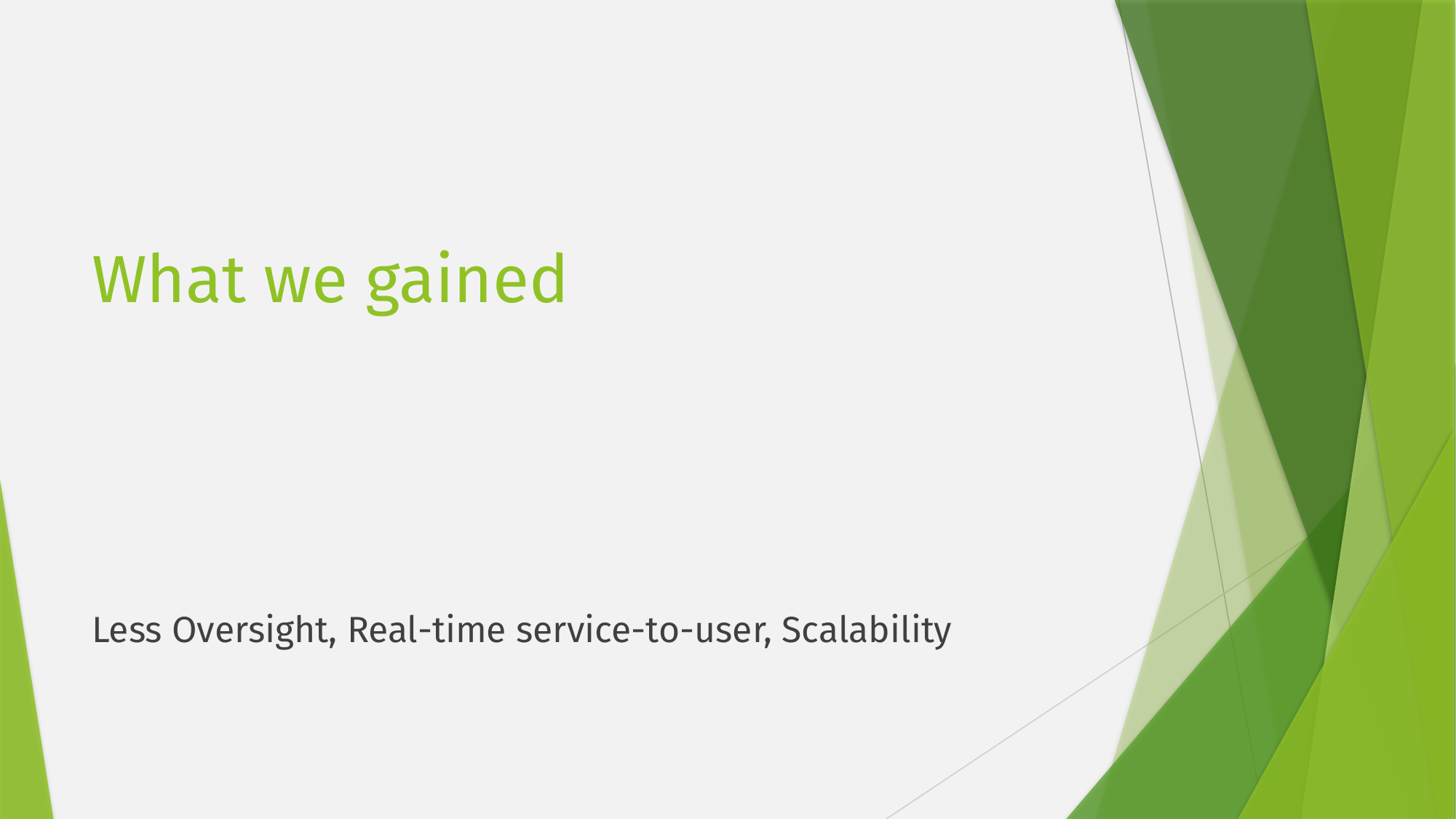

# What we gained
Less Oversight, Real-time service-to-user, Scalability